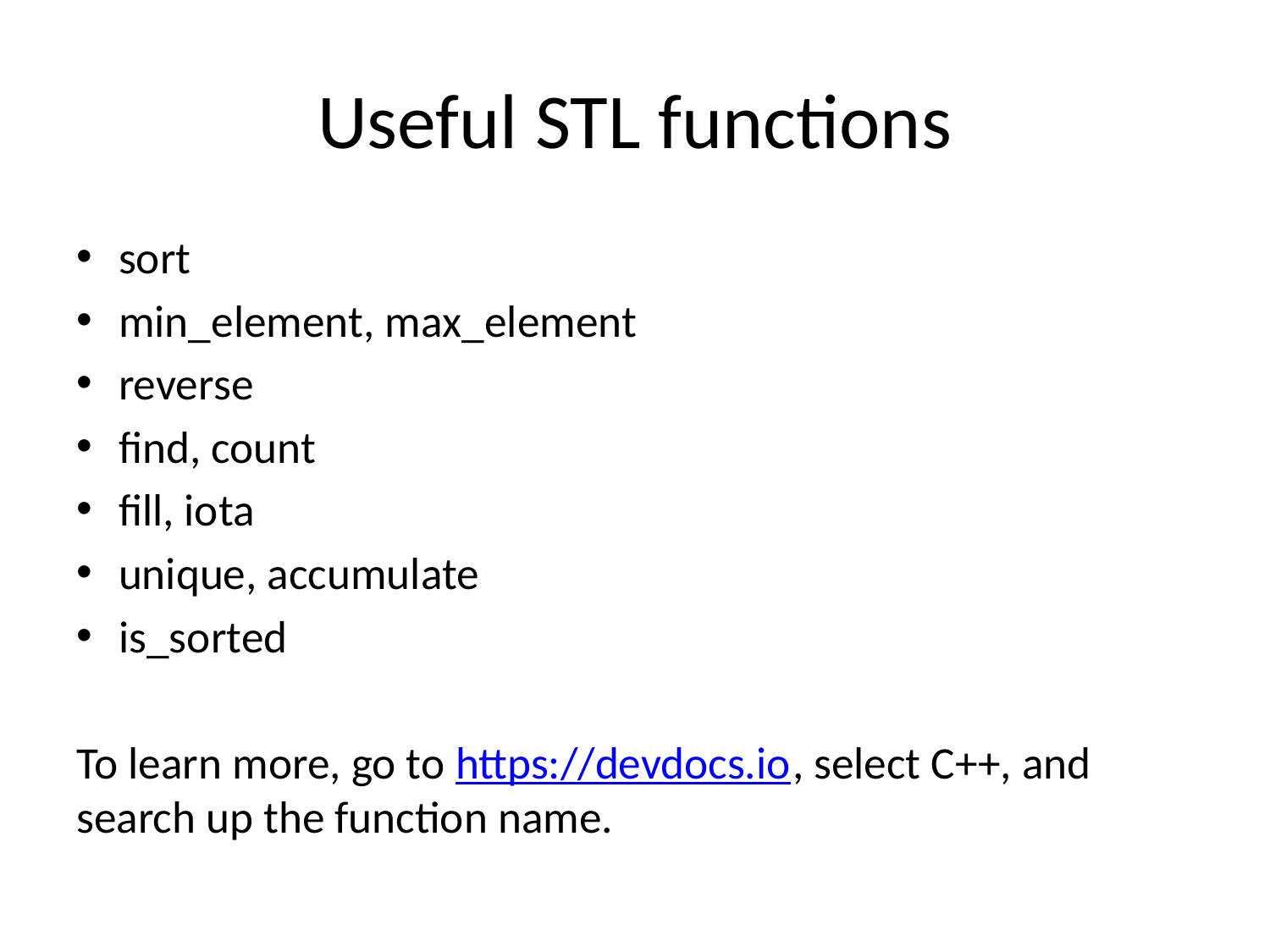

# Useful STL functions
sort
min_element, max_element
reverse
find, count
fill, iota
unique, accumulate
is_sorted

To learn more, go to https://devdocs.io, select C++, and search up the function name.